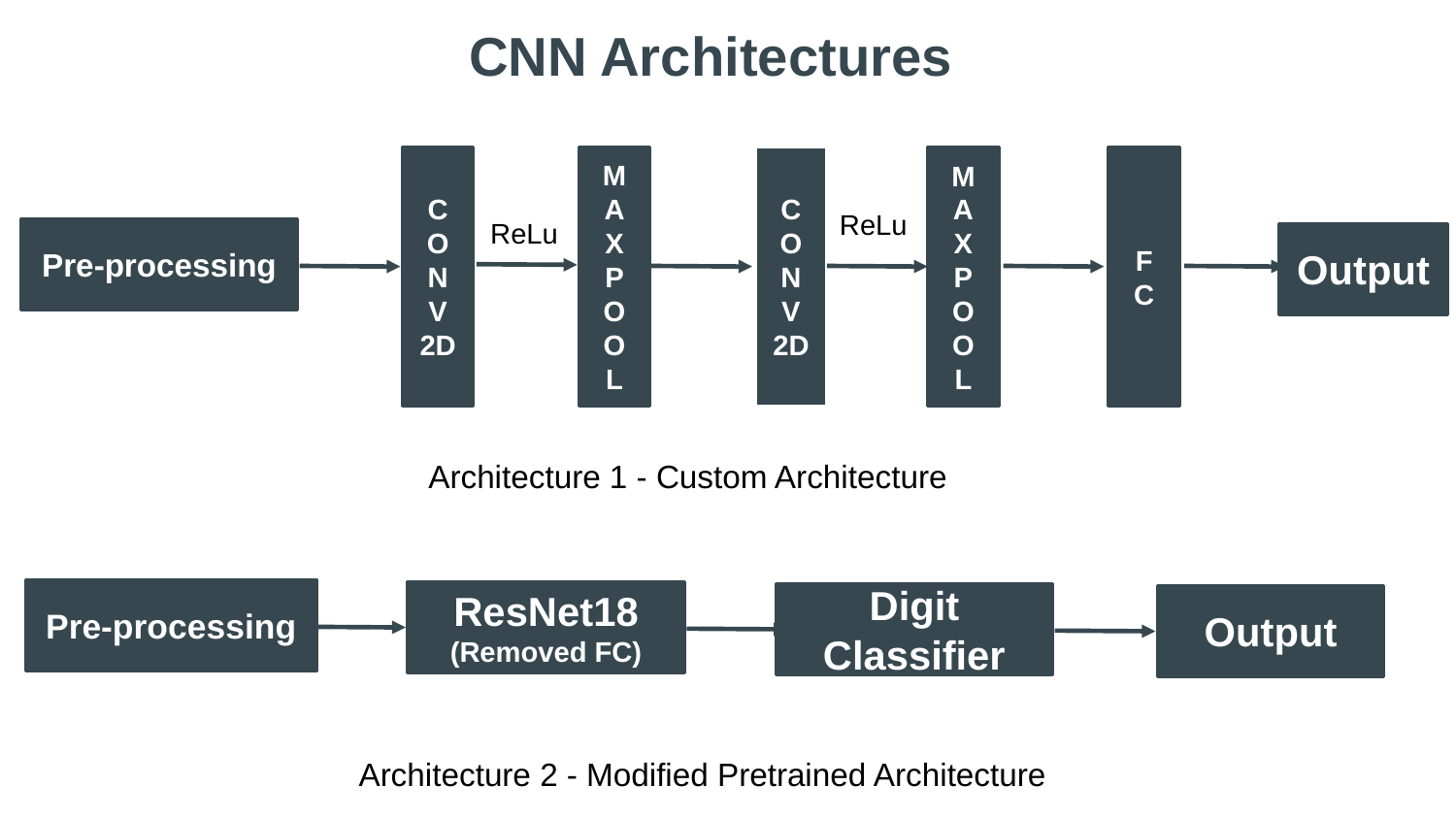

CNN Architectures
M
A
X
P
O
O
L
C
O
N
V
2D

C
O
N
V
2D

M
A
X
P
O
O
L

F
C
ReLu
ReLu
Pre-processing
Output
Architecture 1 - Custom Architecture
Pre-processing
ResNet18
(Removed FC)
Digit Classifier
Output
Architecture 2 - Modified Pretrained Architecture